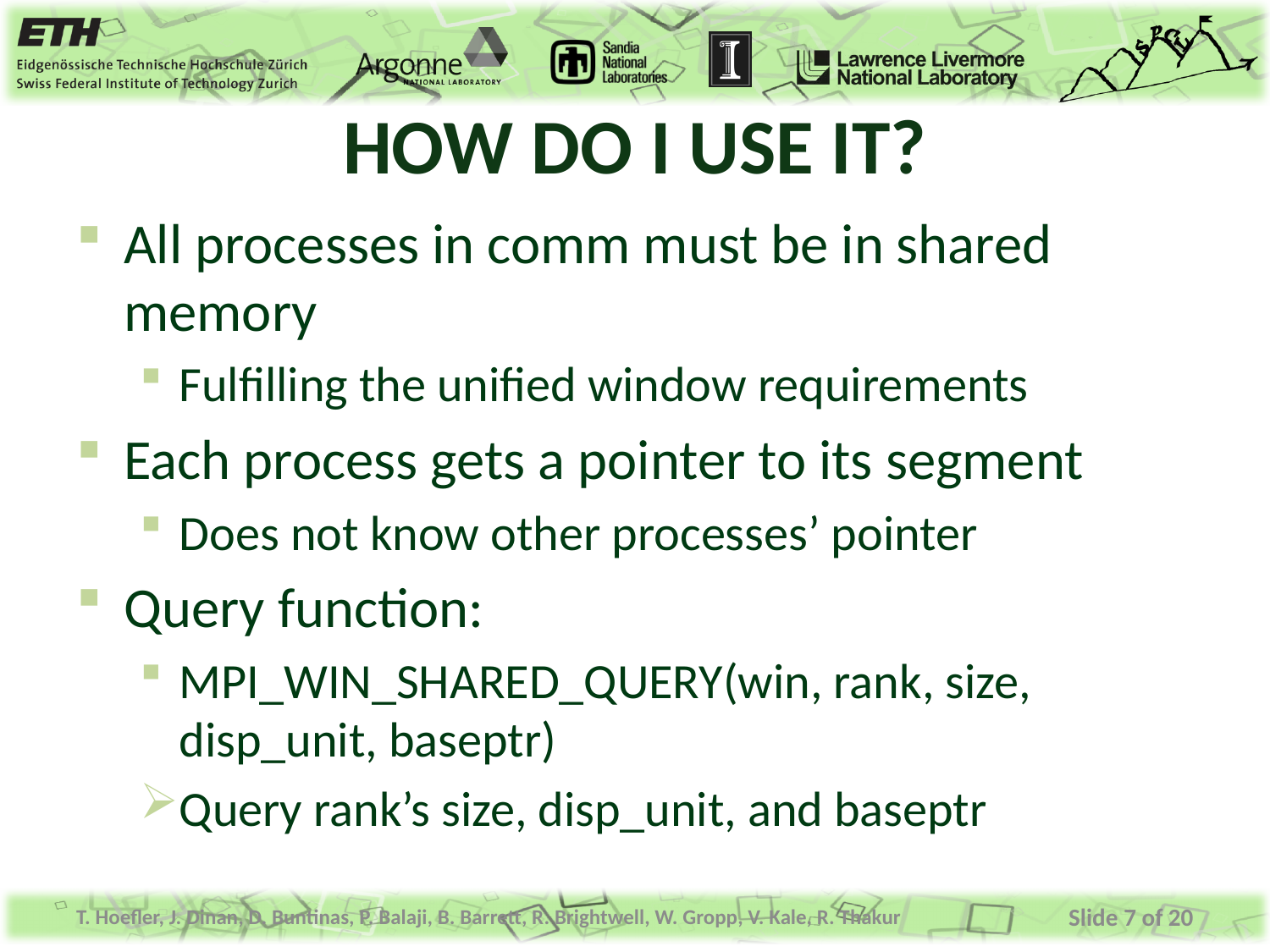

# How do I use it?
All processes in comm must be in shared memory
Fulfilling the unified window requirements
Each process gets a pointer to its segment
Does not know other processes’ pointer
Query function:
MPI_WIN_SHARED_QUERY(win, rank, size, disp_unit, baseptr)
Query rank’s size, disp_unit, and baseptr

T. Hoefler, J. Dinan, D. Buntinas, P. Balaji, B. Barrett, R. Brightwell, W. Gropp, V. Kale, R. Thakur
Slide 7 of 20